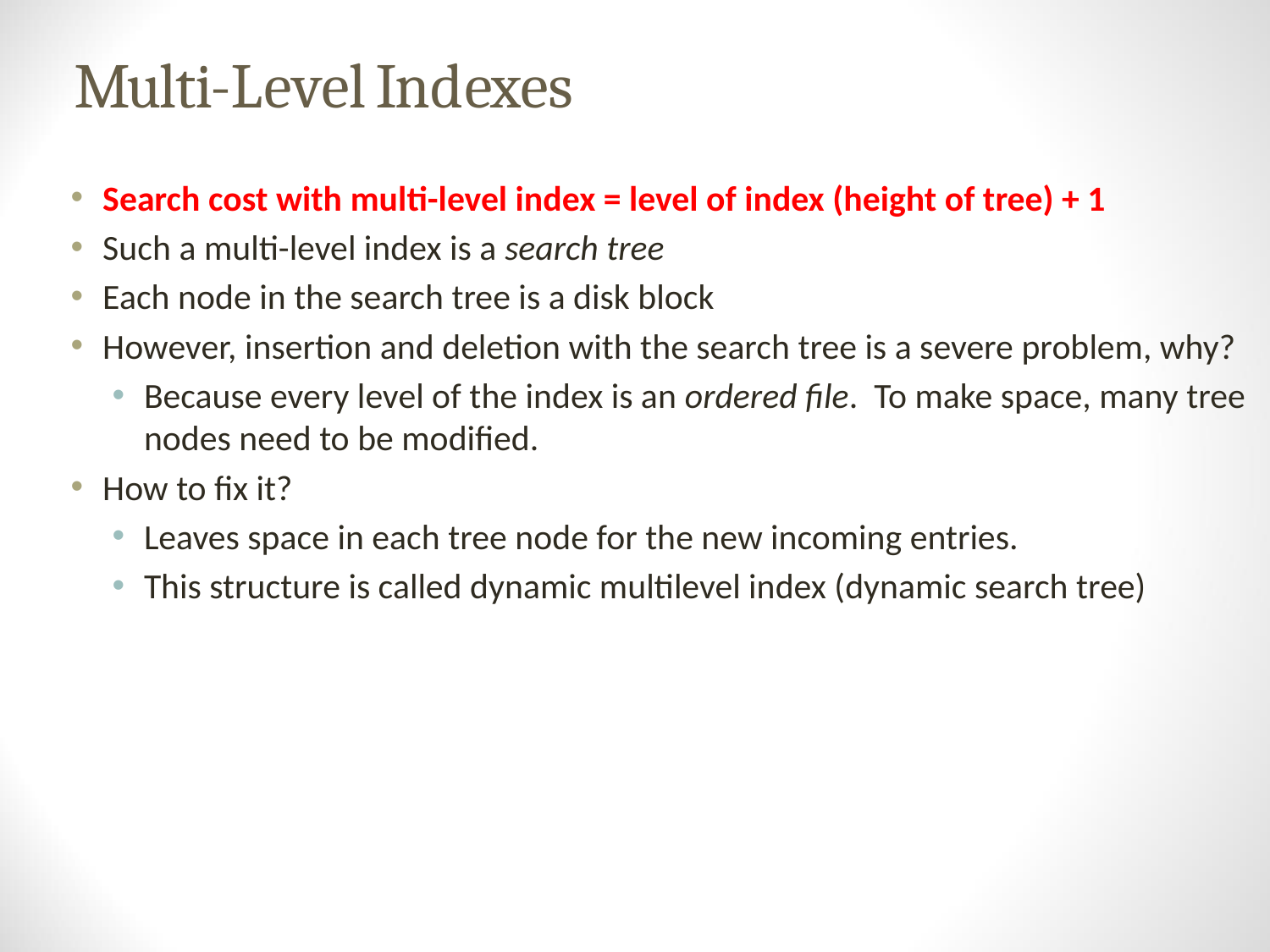

# Multi-Level Indexes
Search cost with multi-level index = level of index (height of tree) + 1
Such a multi-level index is a search tree
Each node in the search tree is a disk block
However, insertion and deletion with the search tree is a severe problem, why?
Because every level of the index is an ordered file.  To make space, many tree nodes need to be modified.
How to fix it?
Leaves space in each tree node for the new incoming entries.
This structure is called dynamic multilevel index (dynamic search tree)